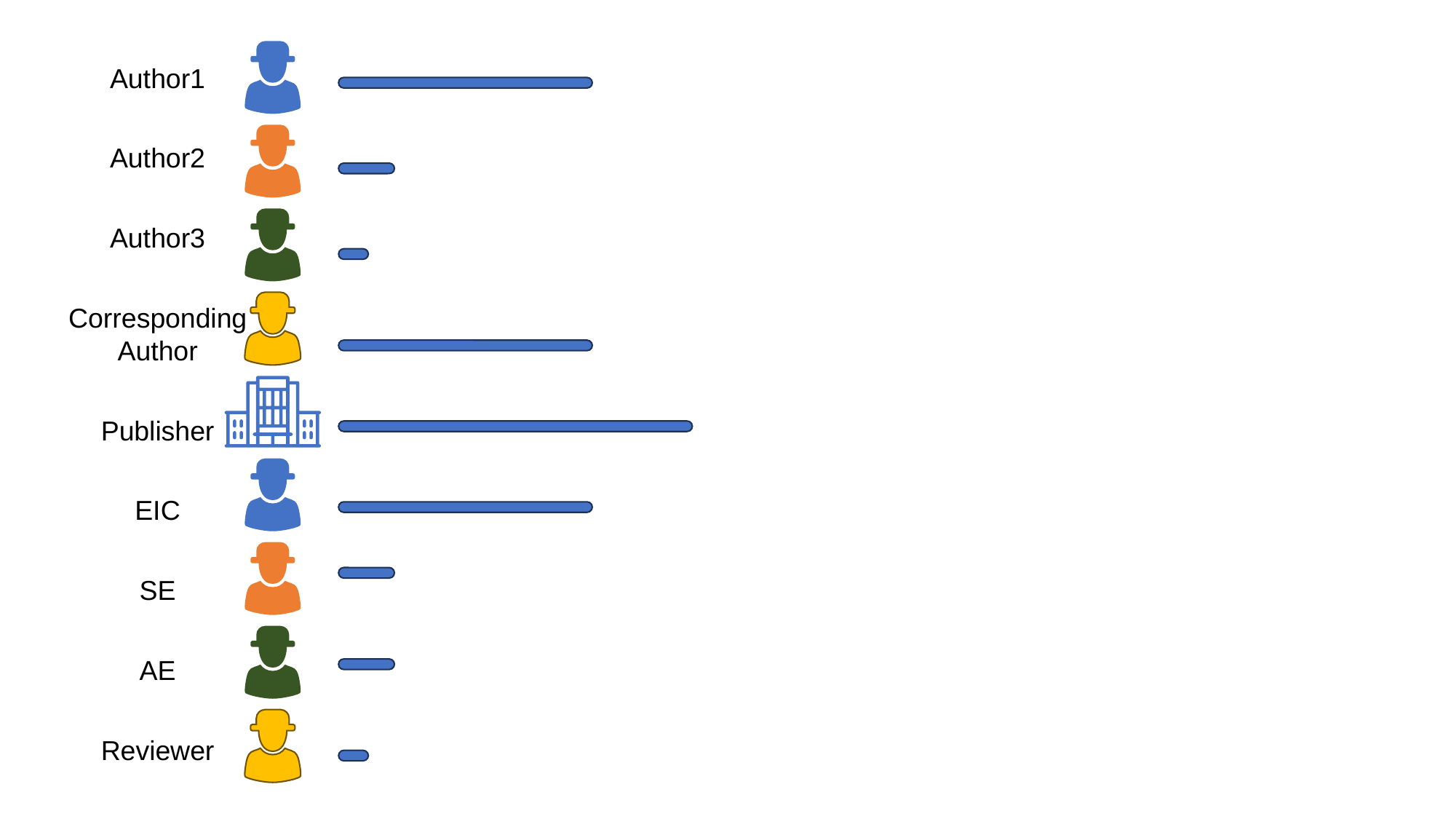

Author1

Author2

Author3

Corresponding
Author

Publisher

EIC

SE

AE

Reviewer